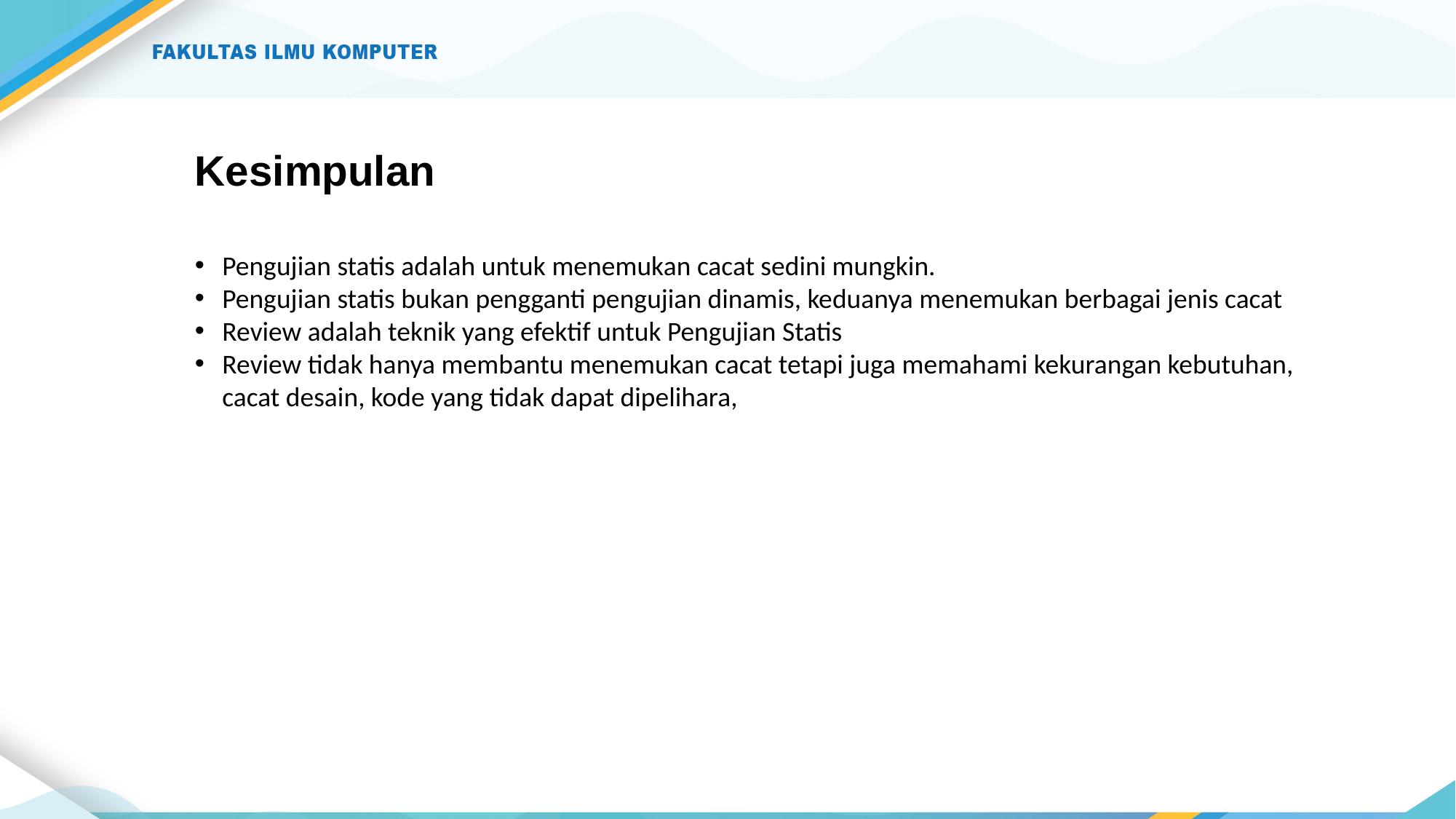

# Kesimpulan
Pengujian statis adalah untuk menemukan cacat sedini mungkin.
Pengujian statis bukan pengganti pengujian dinamis, keduanya menemukan berbagai jenis cacat
Review adalah teknik yang efektif untuk Pengujian Statis
Review tidak hanya membantu menemukan cacat tetapi juga memahami kekurangan kebutuhan, cacat desain, kode yang tidak dapat dipelihara,